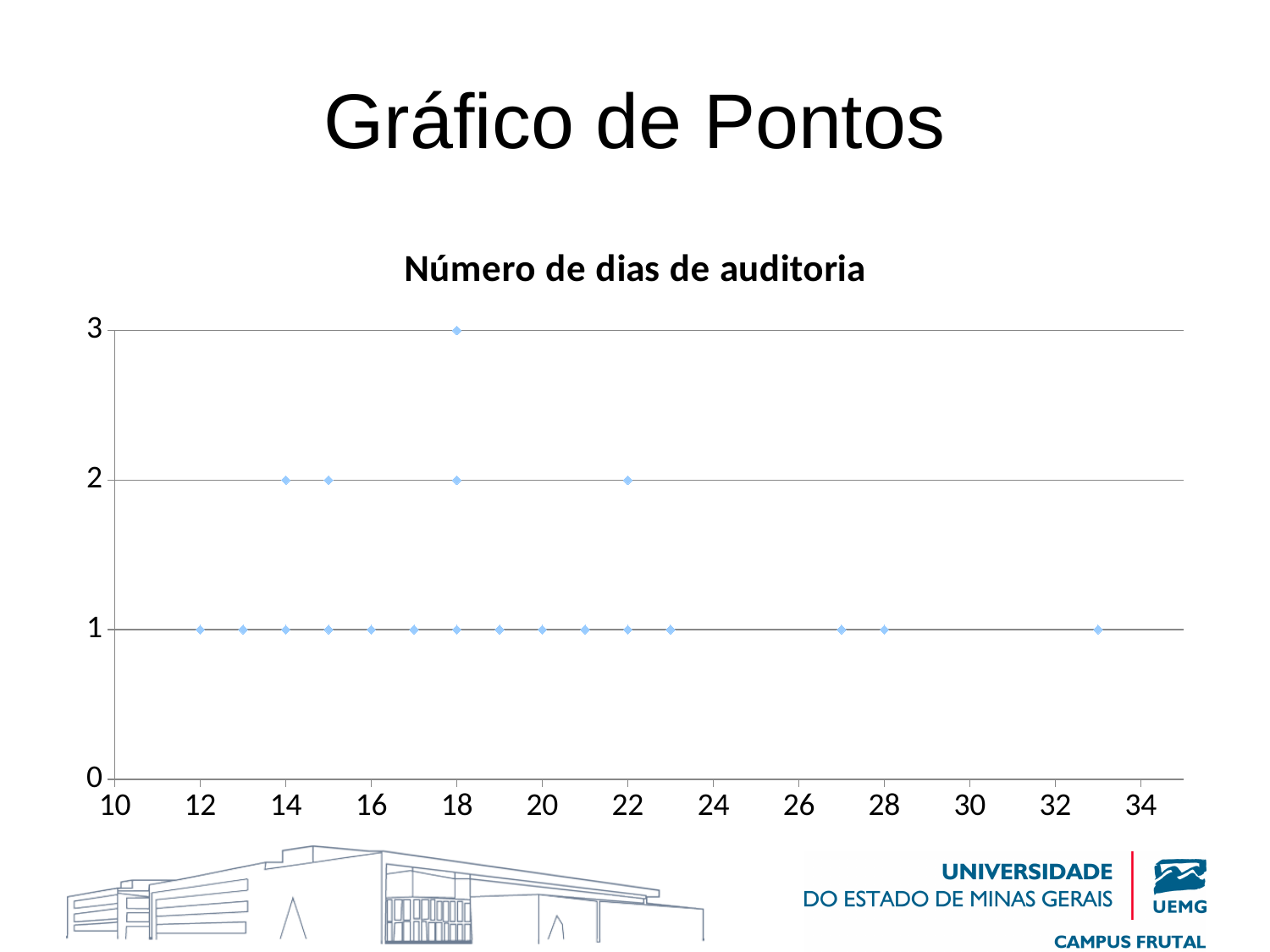

# Gráfico de Pontos

### Chart: Número de dias de auditoria

| Category | Colunas2 |
|---|---|